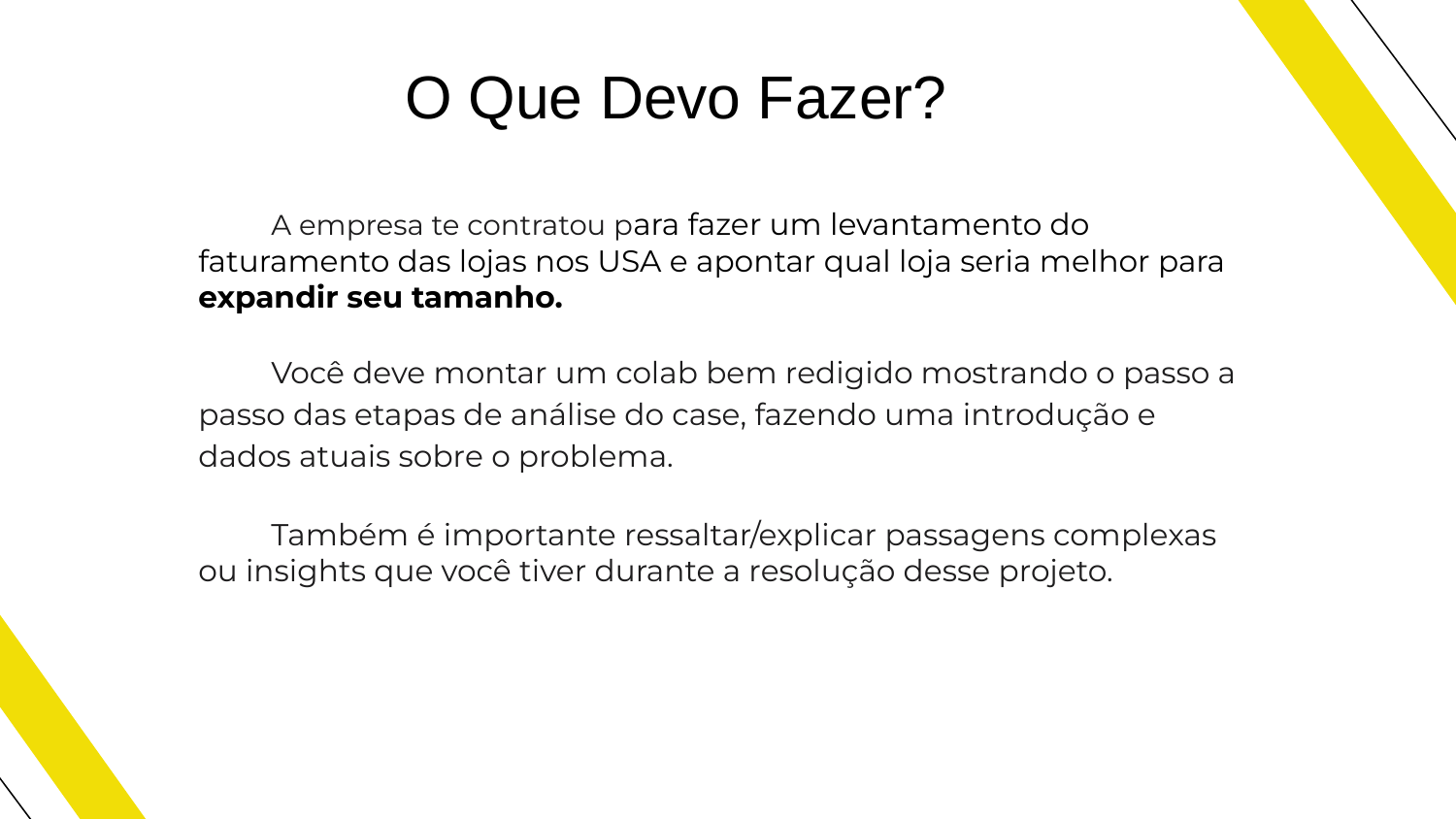

O Que Devo Fazer?
A empresa te contratou para fazer um levantamento do faturamento das lojas nos USA e apontar qual loja seria melhor para expandir seu tamanho.

Você deve montar um colab bem redigido mostrando o passo a passo das etapas de análise do case, fazendo uma introdução e dados atuais sobre o problema.

Também é importante ressaltar/explicar passagens complexas ou insights que você tiver durante a resolução desse projeto.